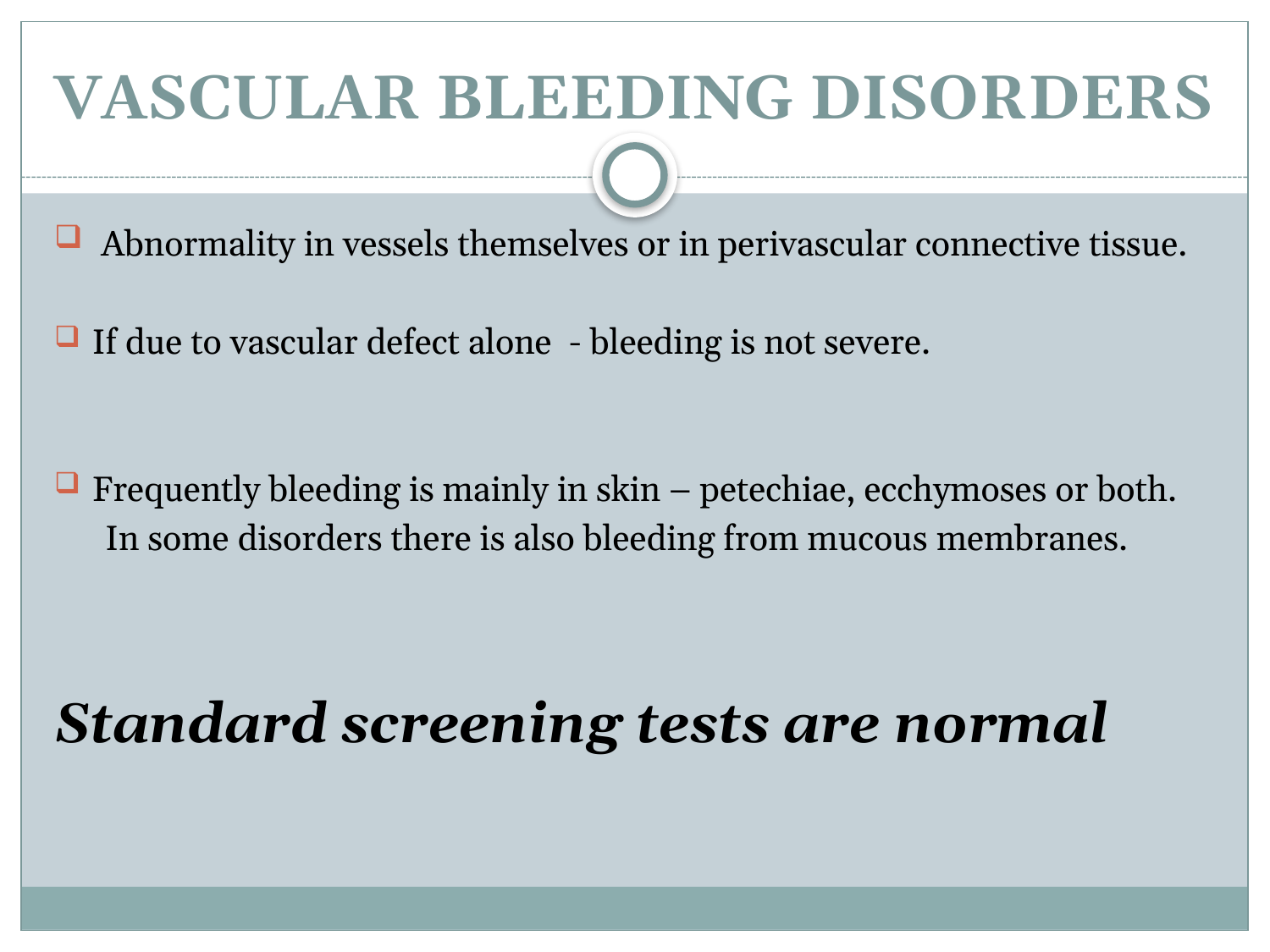

# VASCULAR BLEEDING DISORDERS
 Abnormality in vessels themselves or in perivascular connective tissue.

If due to vascular defect alone  - bleeding is not severe.

Frequently bleeding is mainly in skin – petechiae, ecchymoses or both.
      In some disorders there is also bleeding from mucous membranes.

Standard screening tests are normal